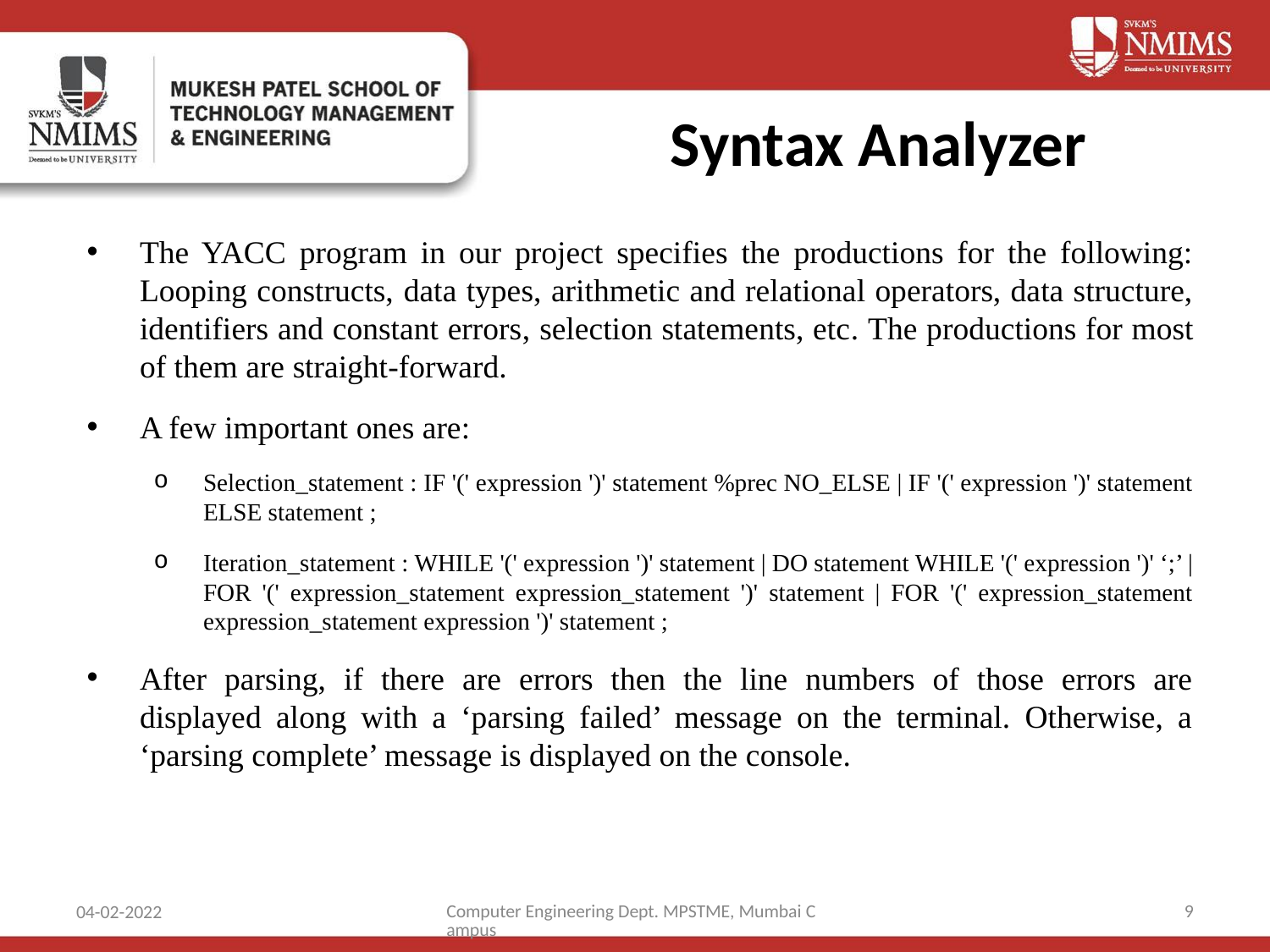

# Syntax Analyzer
The YACC program in our project specifies the productions for the following: Looping constructs, data types, arithmetic and relational operators, data structure, identifiers and constant errors, selection statements, etc. The productions for most of them are straight-forward.
A few important ones are:
Selection_statement : IF '(' expression ')' statement %prec NO_ELSE | IF '(' expression ')' statement ELSE statement ;
Iteration_statement : WHILE '(' expression ')' statement | DO statement WHILE '(' expression ')' ‘;’ | FOR '(' expression_statement expression_statement ')' statement | FOR '(' expression_statement expression_statement expression ')' statement ;
After parsing, if there are errors then the line numbers of those errors are displayed along with a ‘parsing failed’ message on the terminal. Otherwise, a ‘parsing complete’ message is displayed on the console.

Computer Engineering Dept. MPSTME, Mumbai Campus
9
04-02-2022